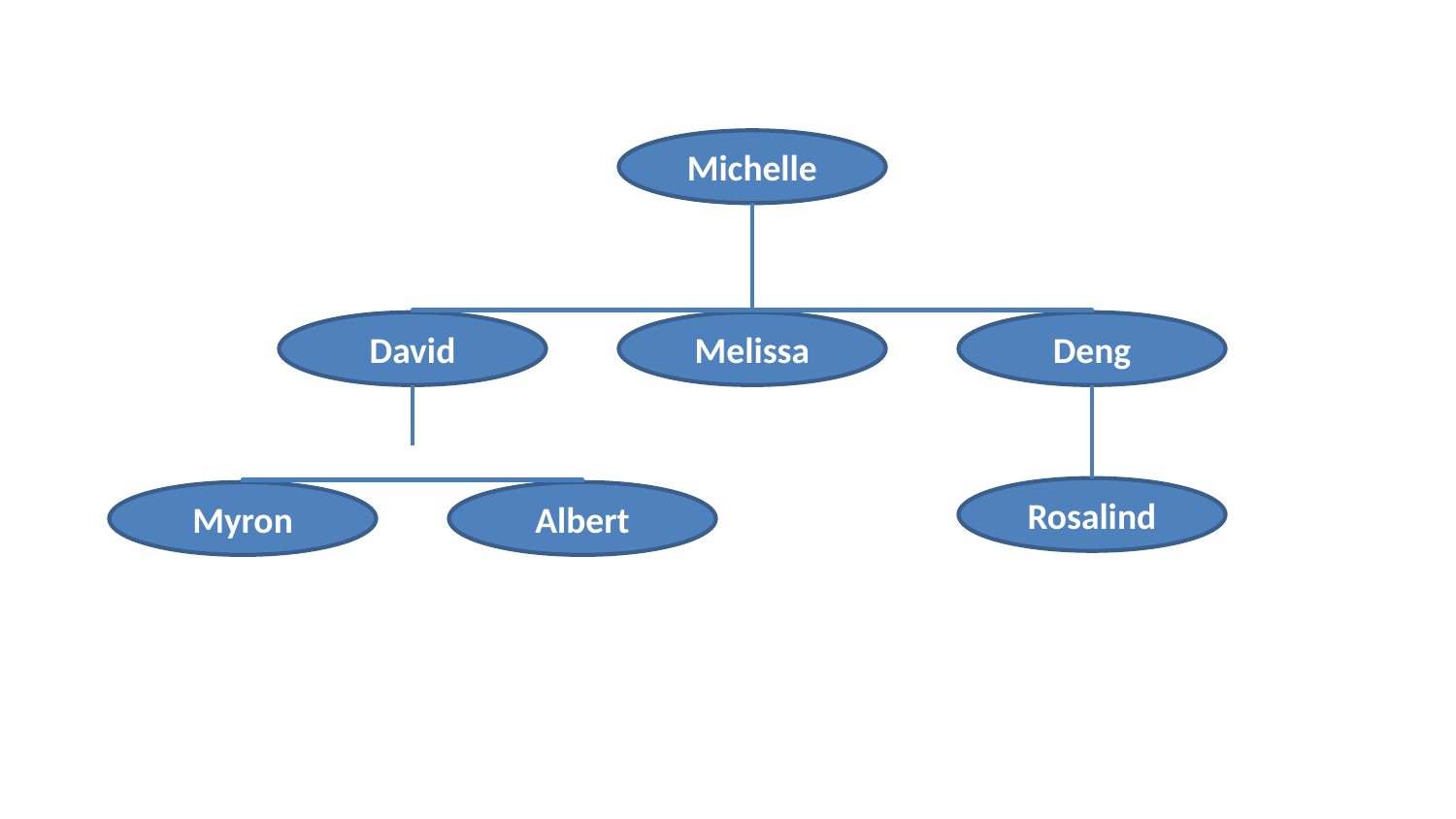

Michelle
David
Melissa
Deng
Rosalind
Myron
Albert